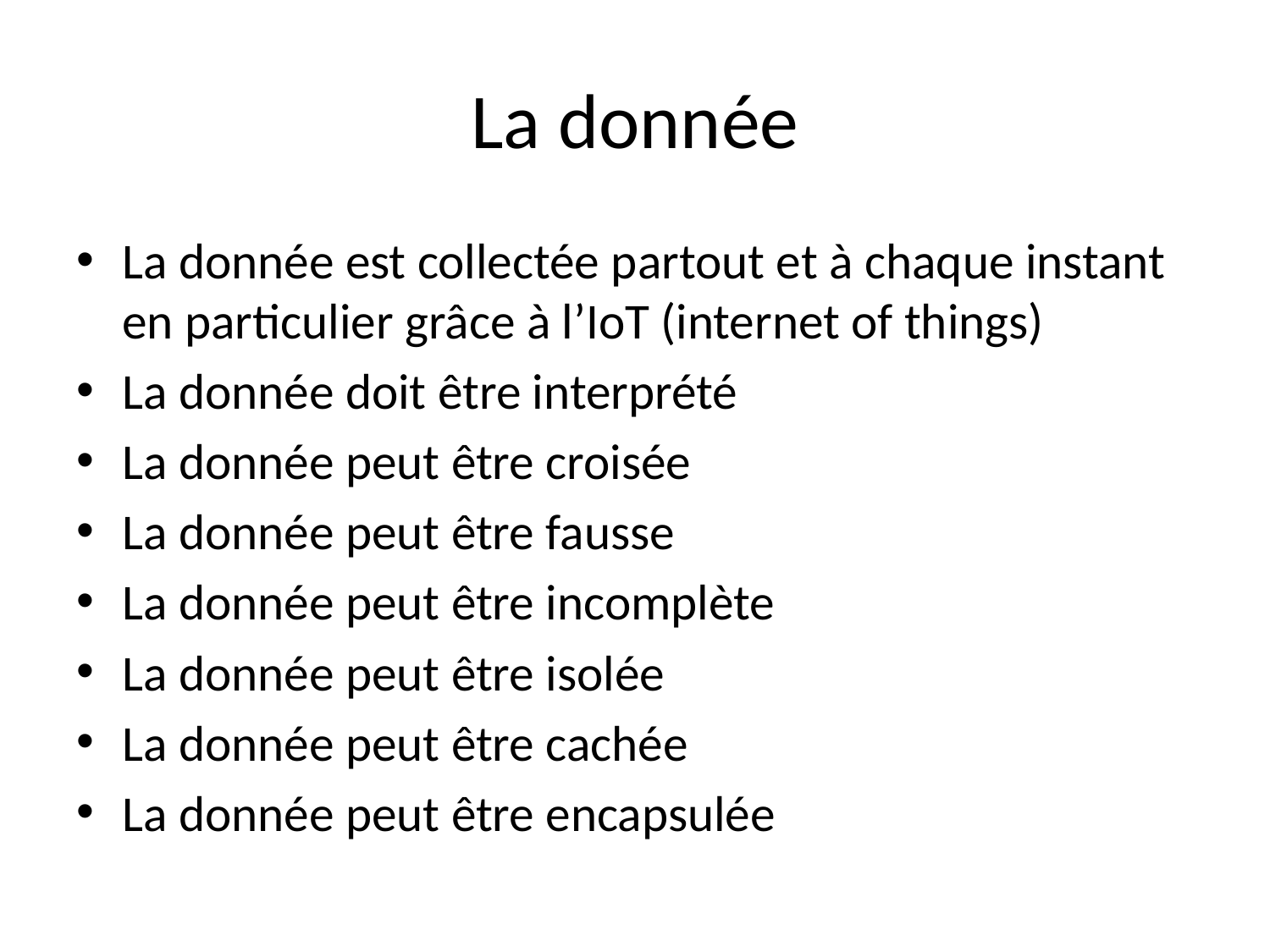

# La donnée
La donnée est collectée partout et à chaque instant en particulier grâce à l’IoT (internet of things)
La donnée doit être interprété
La donnée peut être croisée
La donnée peut être fausse
La donnée peut être incomplète
La donnée peut être isolée
La donnée peut être cachée
La donnée peut être encapsulée